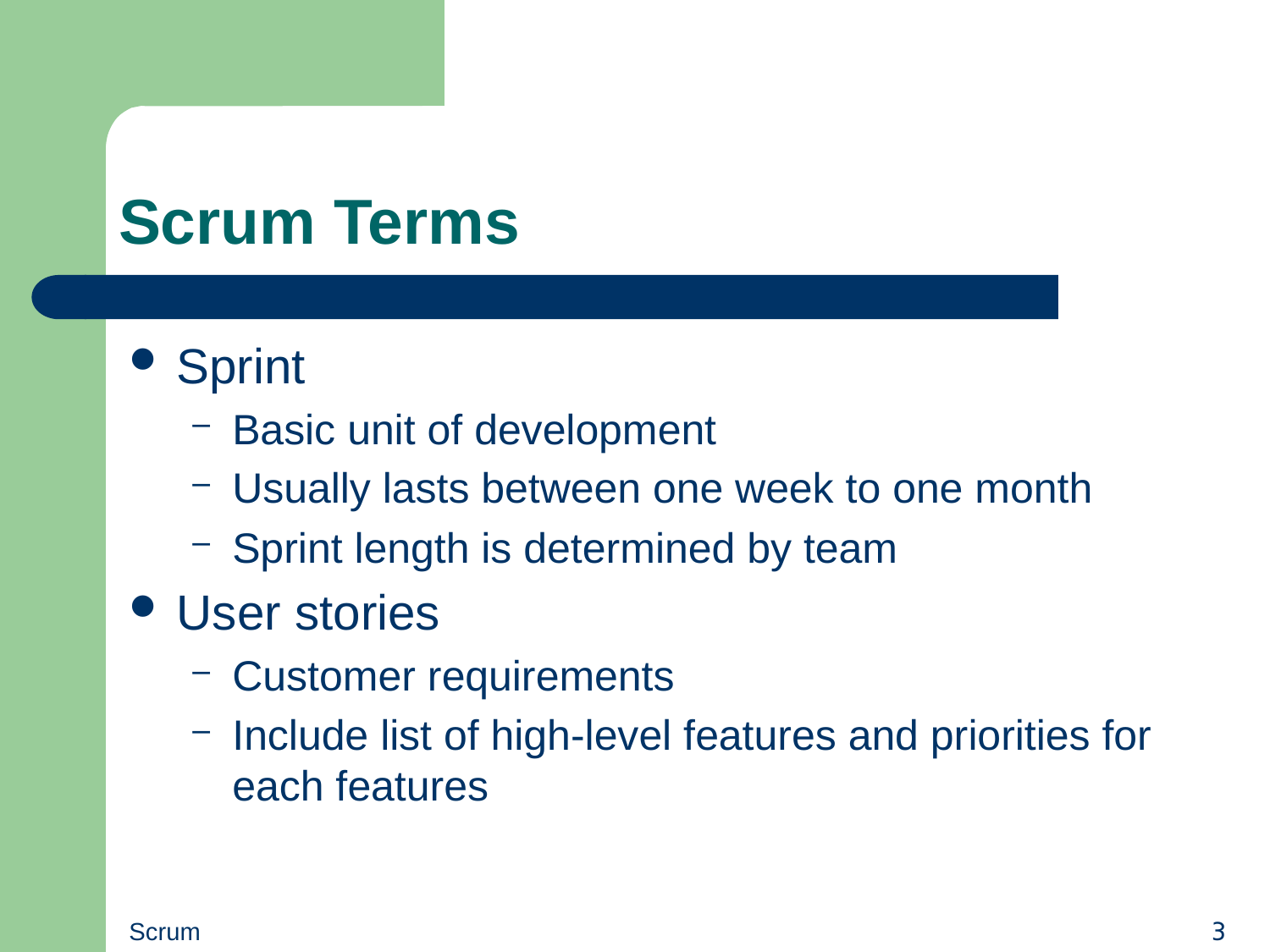

# Scrum Terms
Sprint
Basic unit of development
Usually lasts between one week to one month
Sprint length is determined by team
User stories
Customer requirements
Include list of high-level features and priorities for each features
Scrum